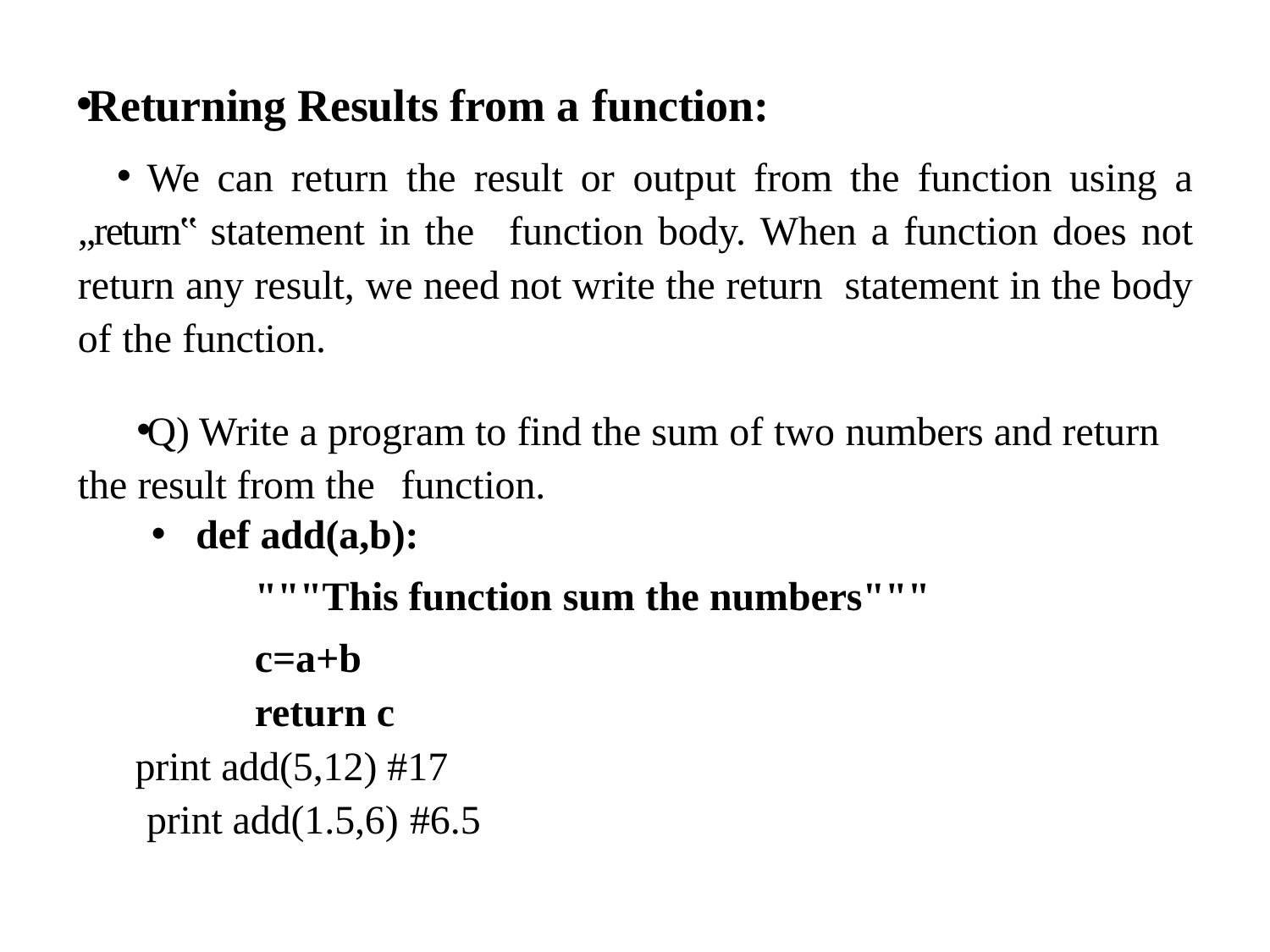

Returning Results from a function:
We can return the result or output from the function using a „return‟ statement in the  function body. When a function does not return any result, we need not write the return  statement in the body of the function.

Q) Write a program to find the sum of two numbers and return the result from the  function.
def add(a,b):
	"""This function sum the numbers"""
	c=a+b
return c
print add(5,12) #17
print add(1.5,6) #6.5